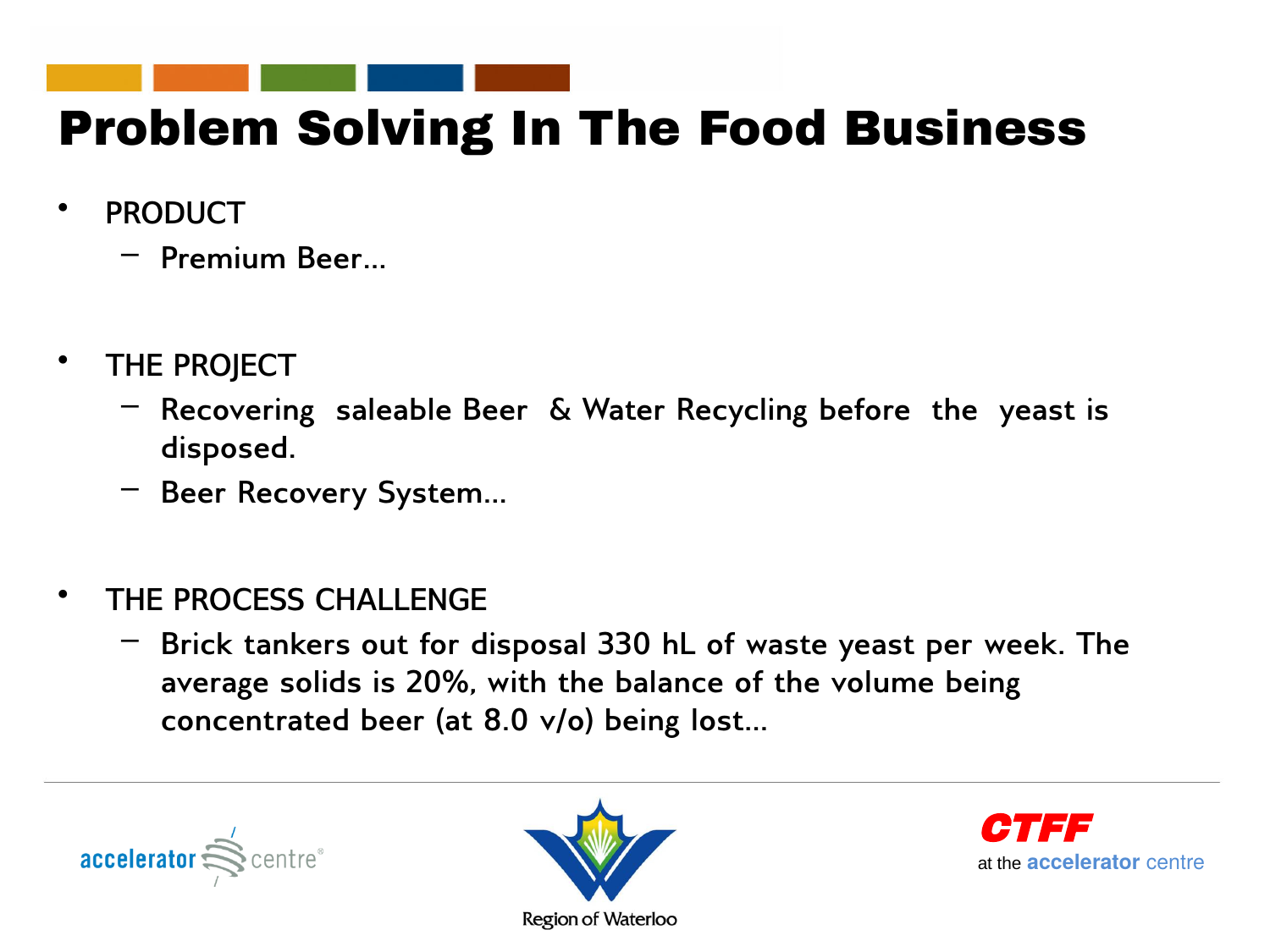

# Problem Solving In The Food Business
PRODUCT
Premium Beer…

THE PROJECT
Recovering  saleable Beer  & Water Recycling before  the  yeast is disposed.
Beer Recovery System…

THE PROCESS CHALLENGE
Brick tankers out for disposal 330 hL of waste yeast per week. The average solids is 20%, with the balance of the volume being concentrated beer (at 8.0 v/o) being lost…